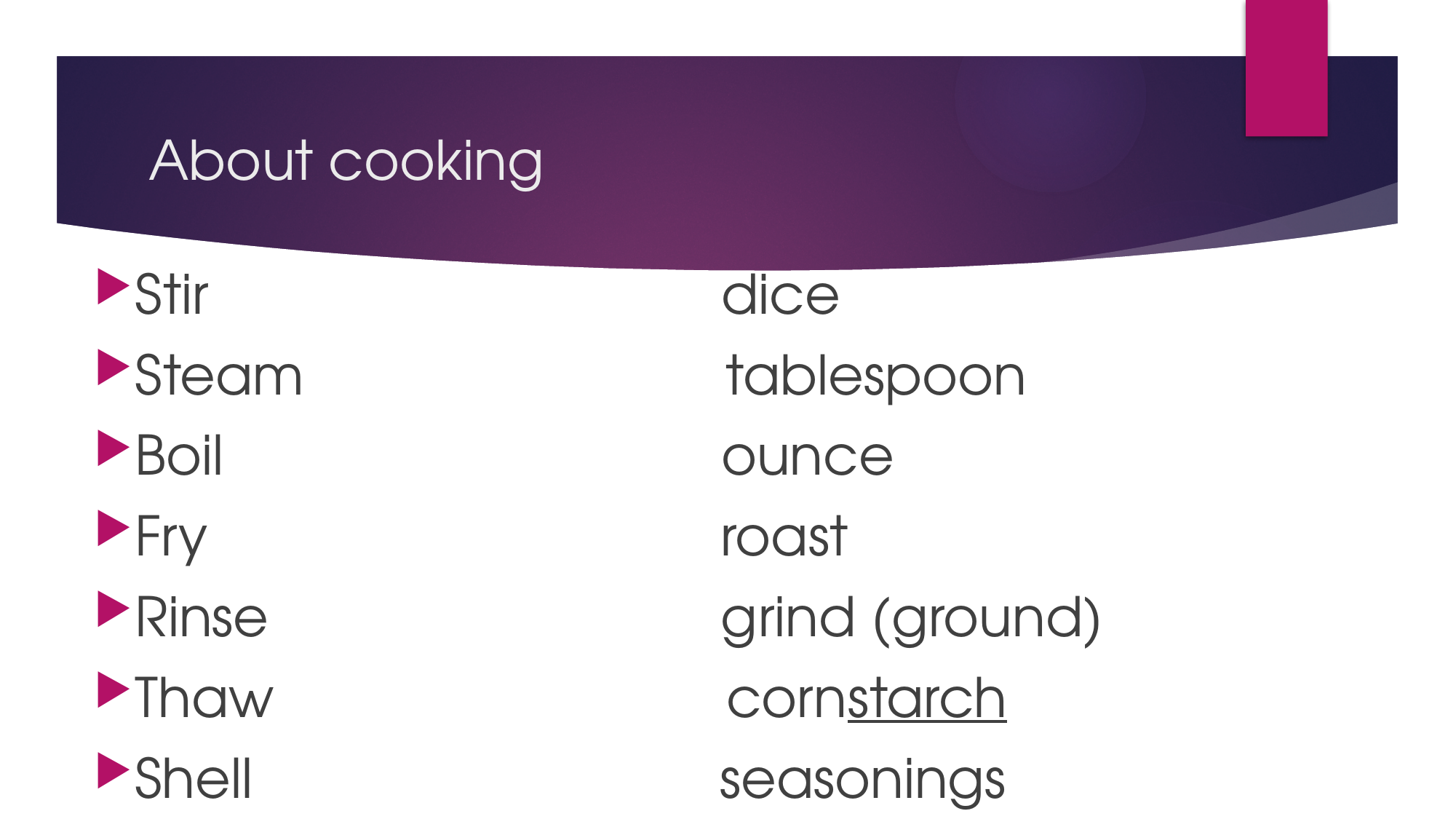

# About cooking
Stir                                  dice
Steam                            tablespoon
Boil                                 ounce
Fry                                  roast
Rinse                              grind (ground)
Thaw                              cornstarch
Shell                               seasonings